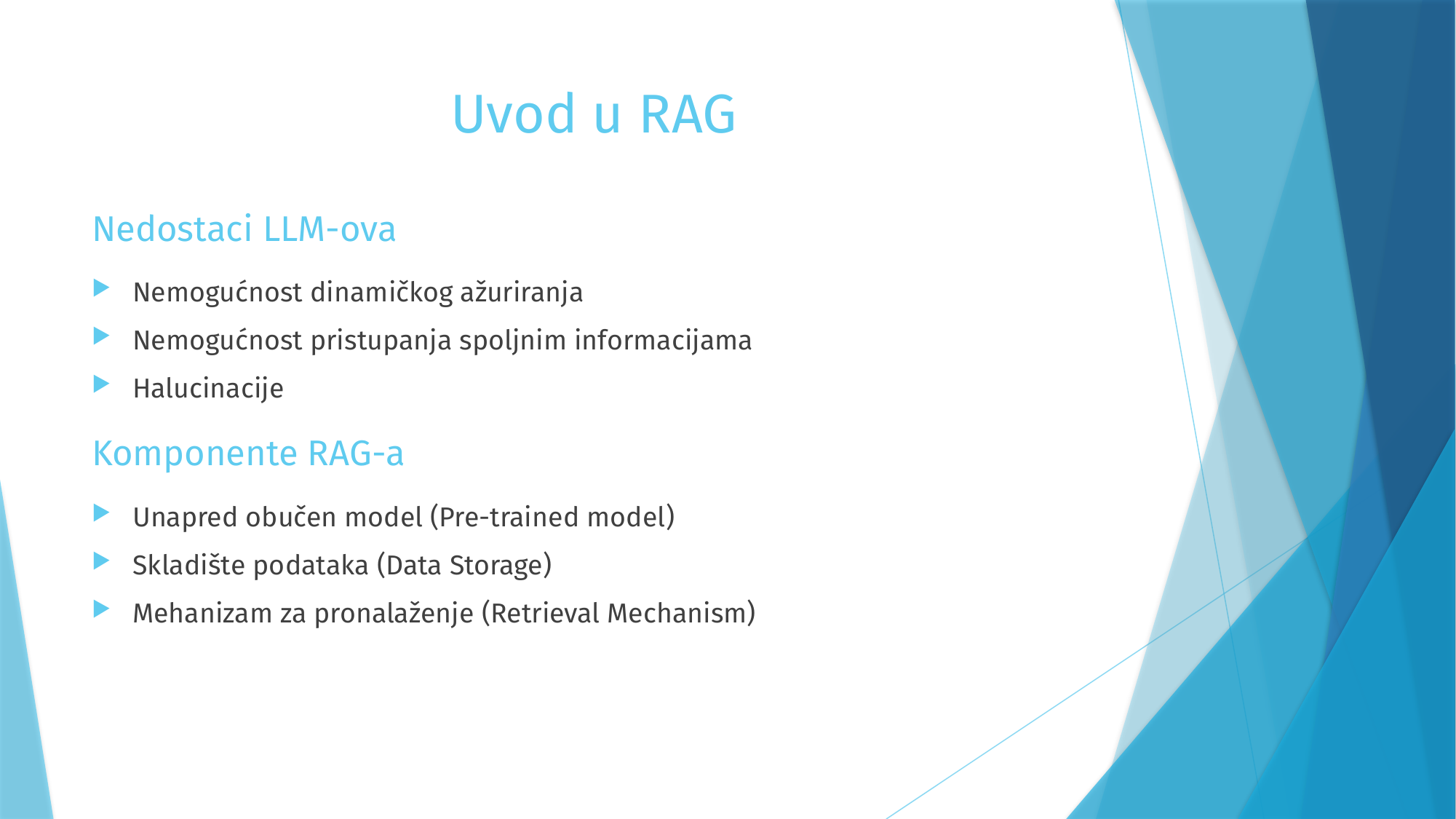

# Uvod u RAG
Nedostaci LLM-ova
Nemogućnost dinamičkog ažuriranja
Nemogućnost pristupanja spoljnim informacijama
Halucinacije
Komponente RAG-a

Unapred obučen model (Pre-trained model)
Skladište podataka (Data Storage)
Mehanizam za pronalaženje (Retrieval Mechanism)